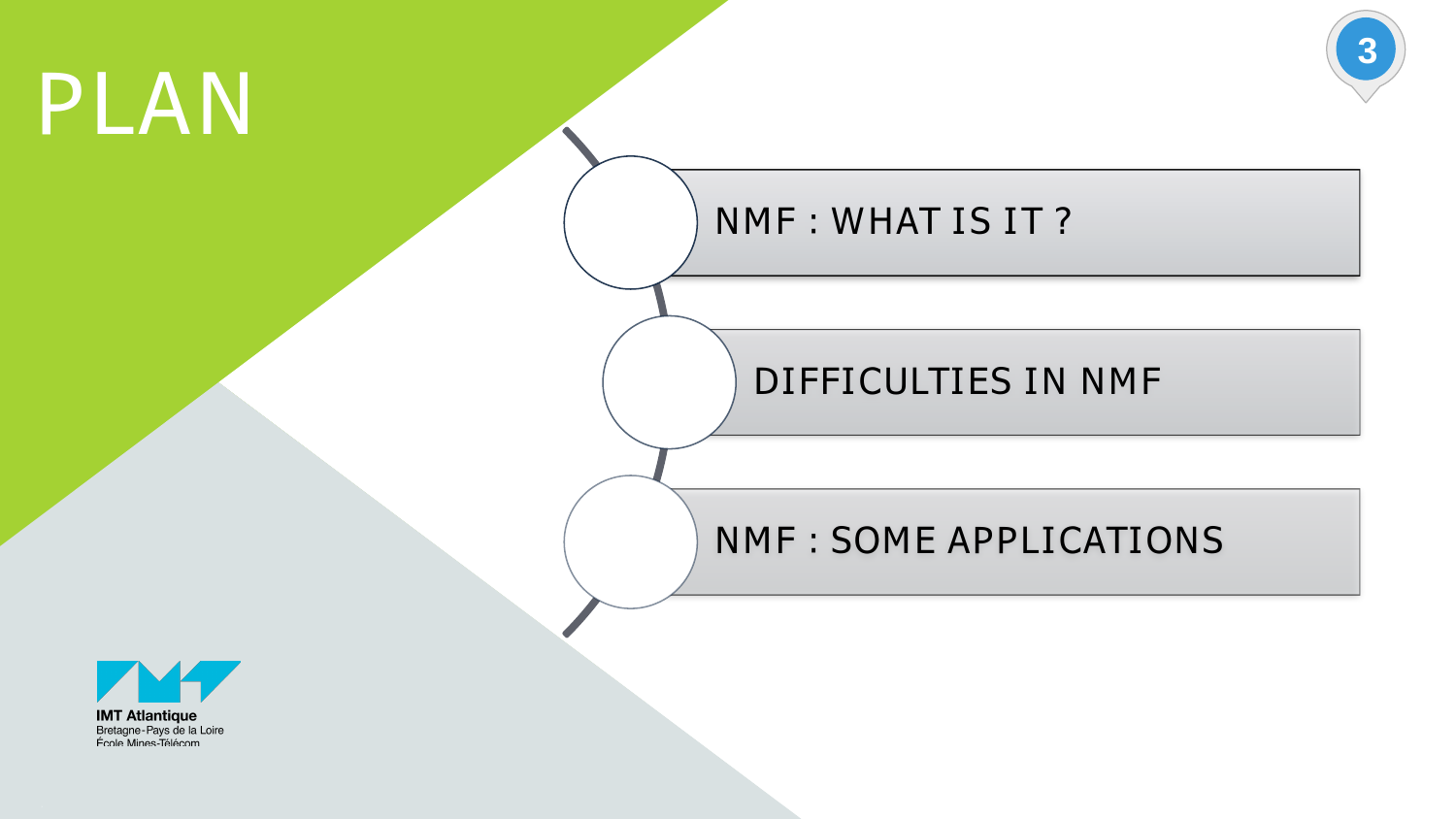

3
# PLAN
NMF : WHAT IS IT ?
DIFFICULTIES IN NMF
NMF : SOME APPLICATIONS
3